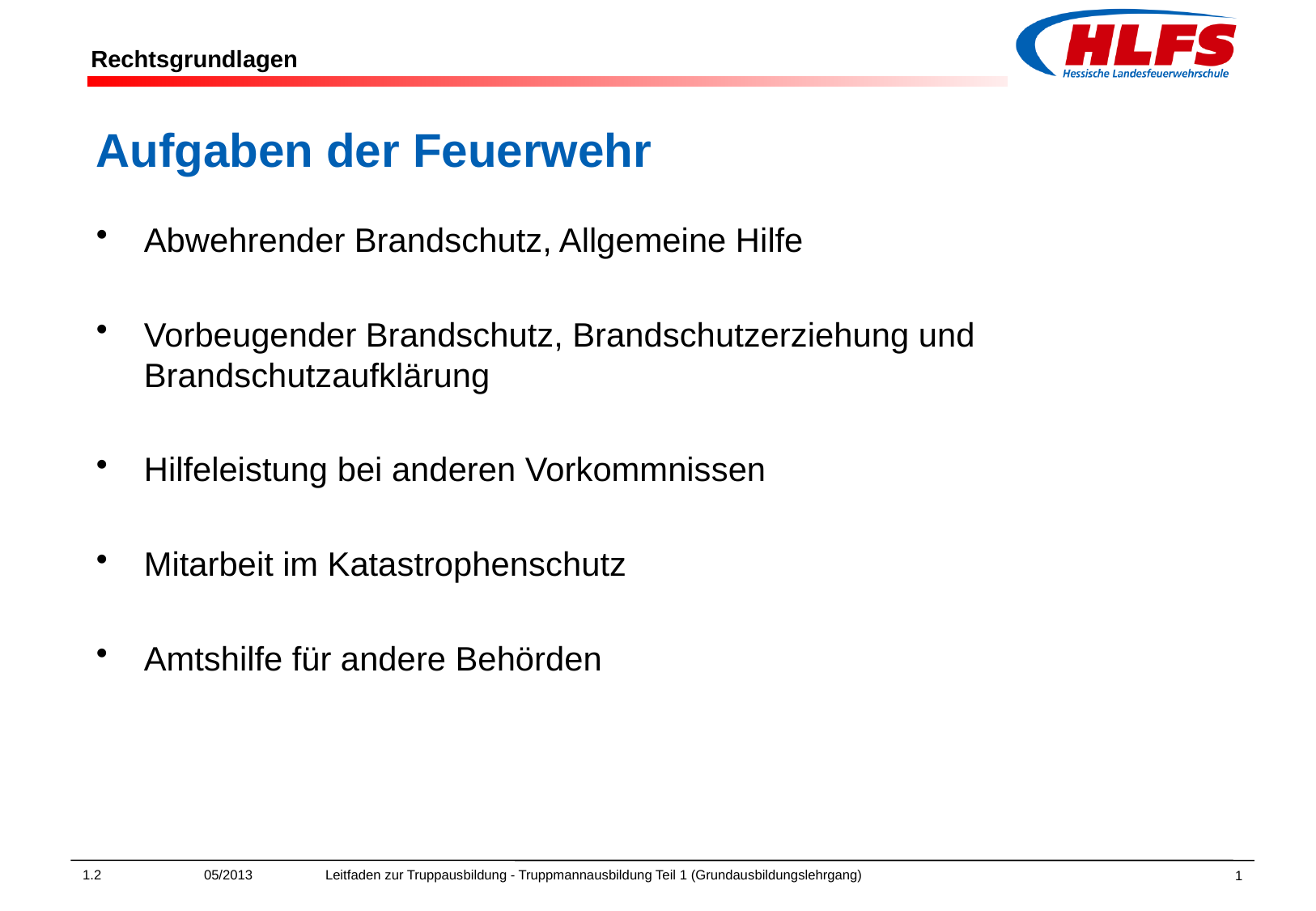

Aufgaben der Feuerwehr

Abwehrender Brandschutz, Allgemeine Hilfe

Vorbeugender Brandschutz, Brandschutzerziehung und Brandschutzaufklärung

Hilfeleistung bei anderen Vorkommnissen

Mitarbeit im Katastrophenschutz

Amtshilfe für andere Behörden
1.2	05/2013	Leitfaden zur Truppausbildung - Truppmannausbildung Teil 1 (Grundausbildungslehrgang)

1